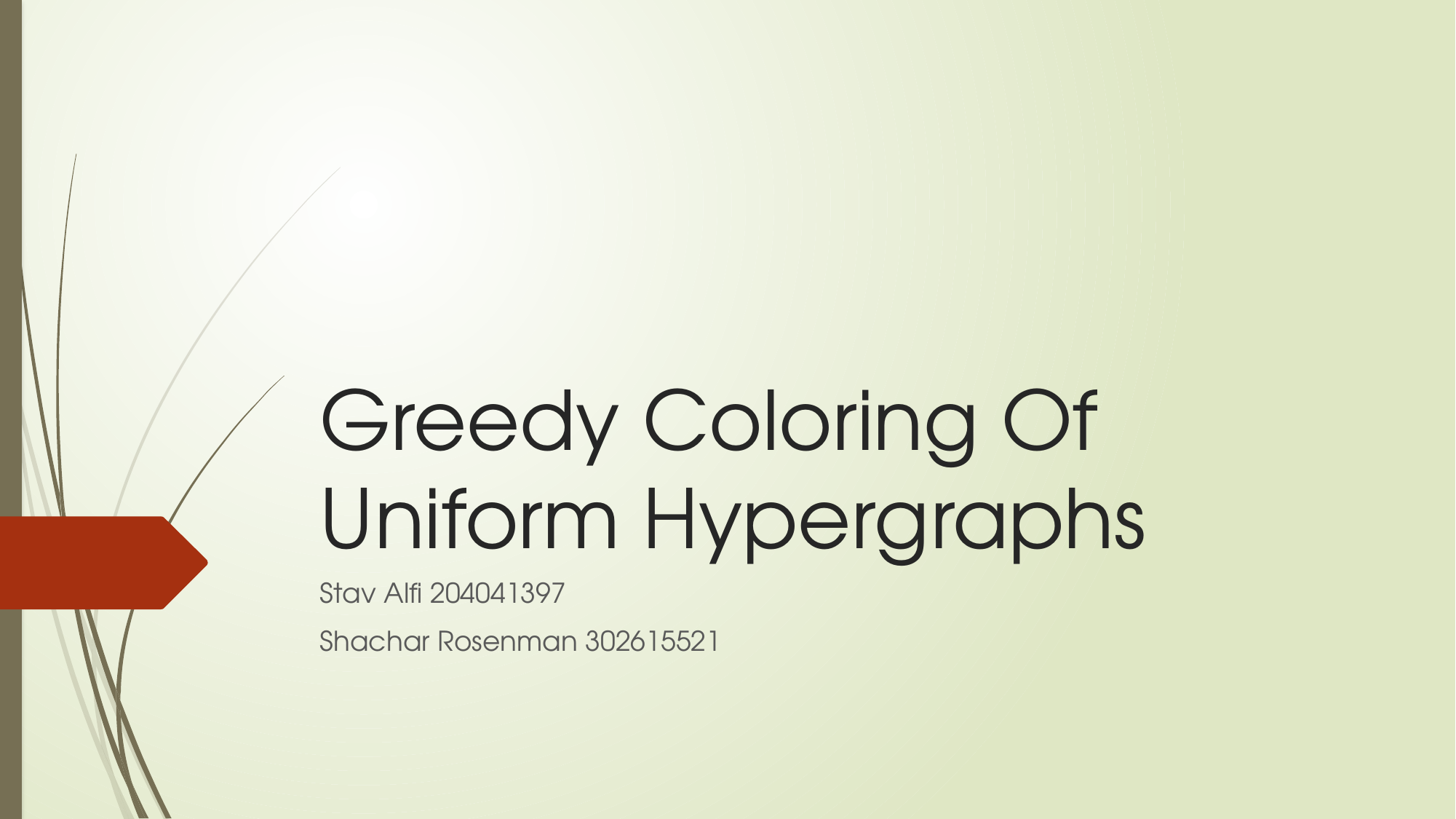

# Greedy Coloring Of Uniform Hypergraphs
Stav Alfi 204041397
Shachar Rosenman 302615521